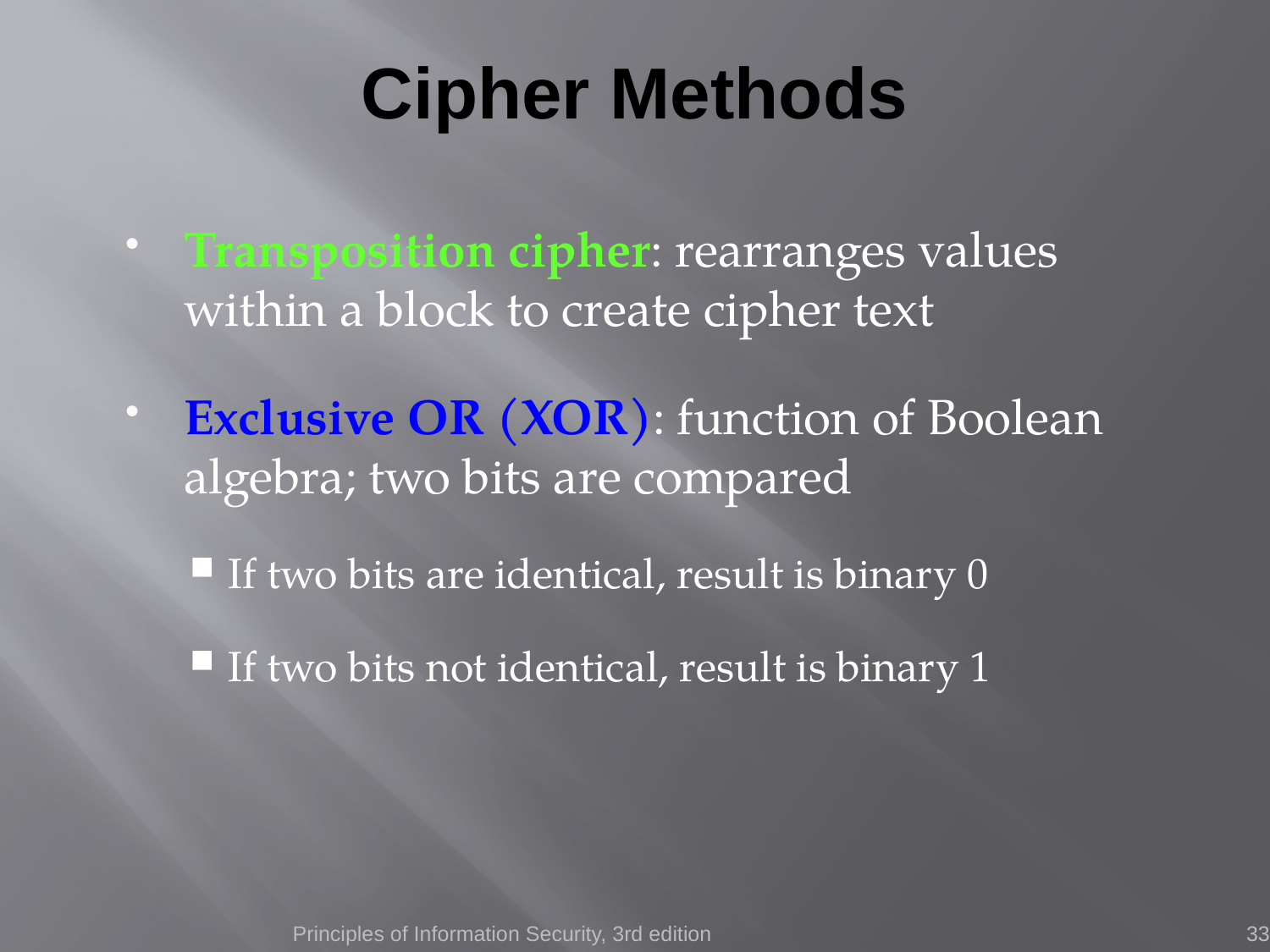

# Cipher Methods
Transposition cipher: rearranges values within a block to create cipher text
Exclusive OR (XOR): function of Boolean algebra; two bits are compared
If two bits are identical, result is binary 0
If two bits not identical, result is binary 1

Principles of Information Security, 3rd edition
33